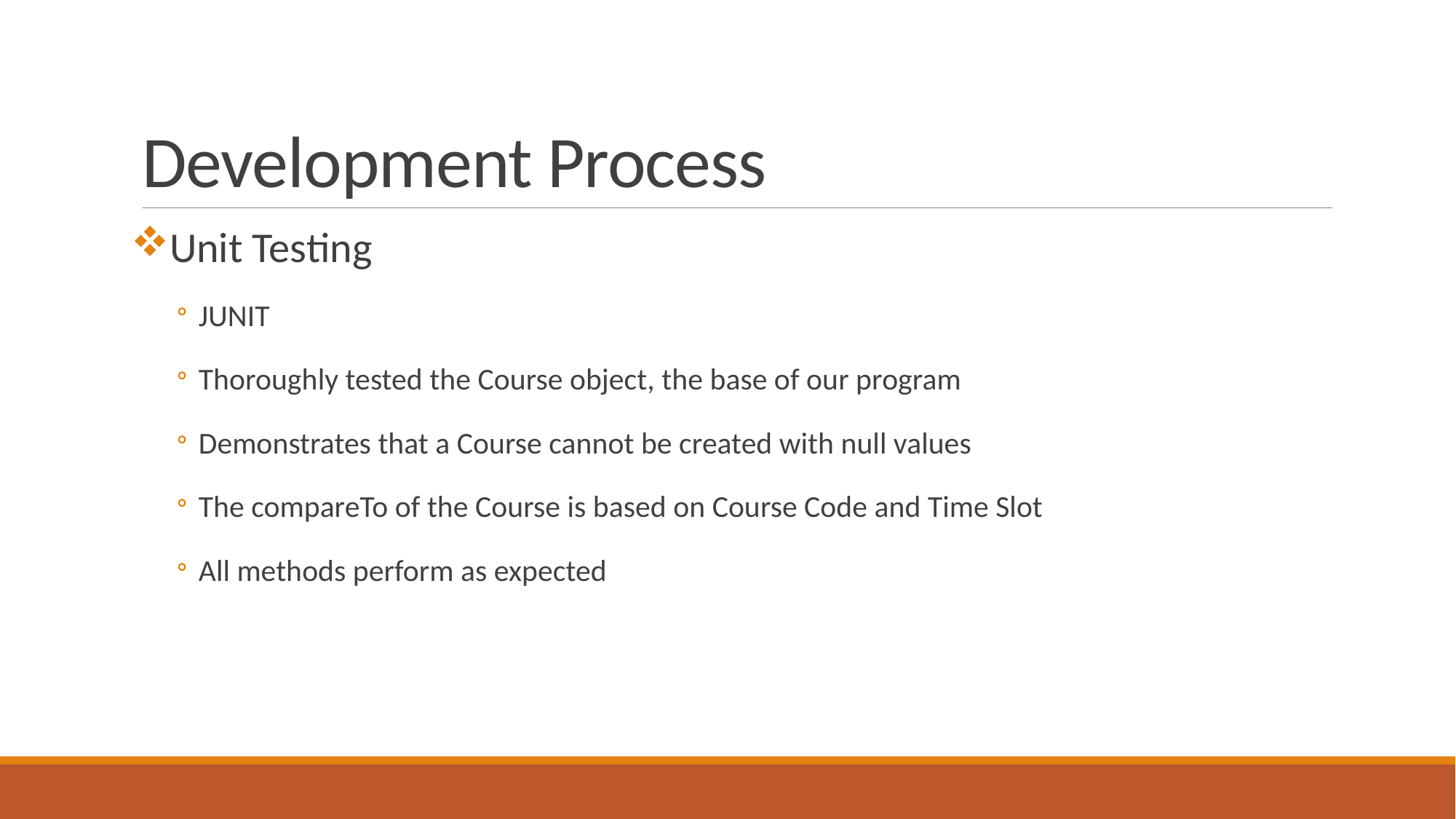

# Development Process
Unit Testing
JUNIT
Thoroughly tested the Course object, the base of our program
Demonstrates that a Course cannot be created with null values
The compareTo of the Course is based on Course Code and Time Slot
All methods perform as expected